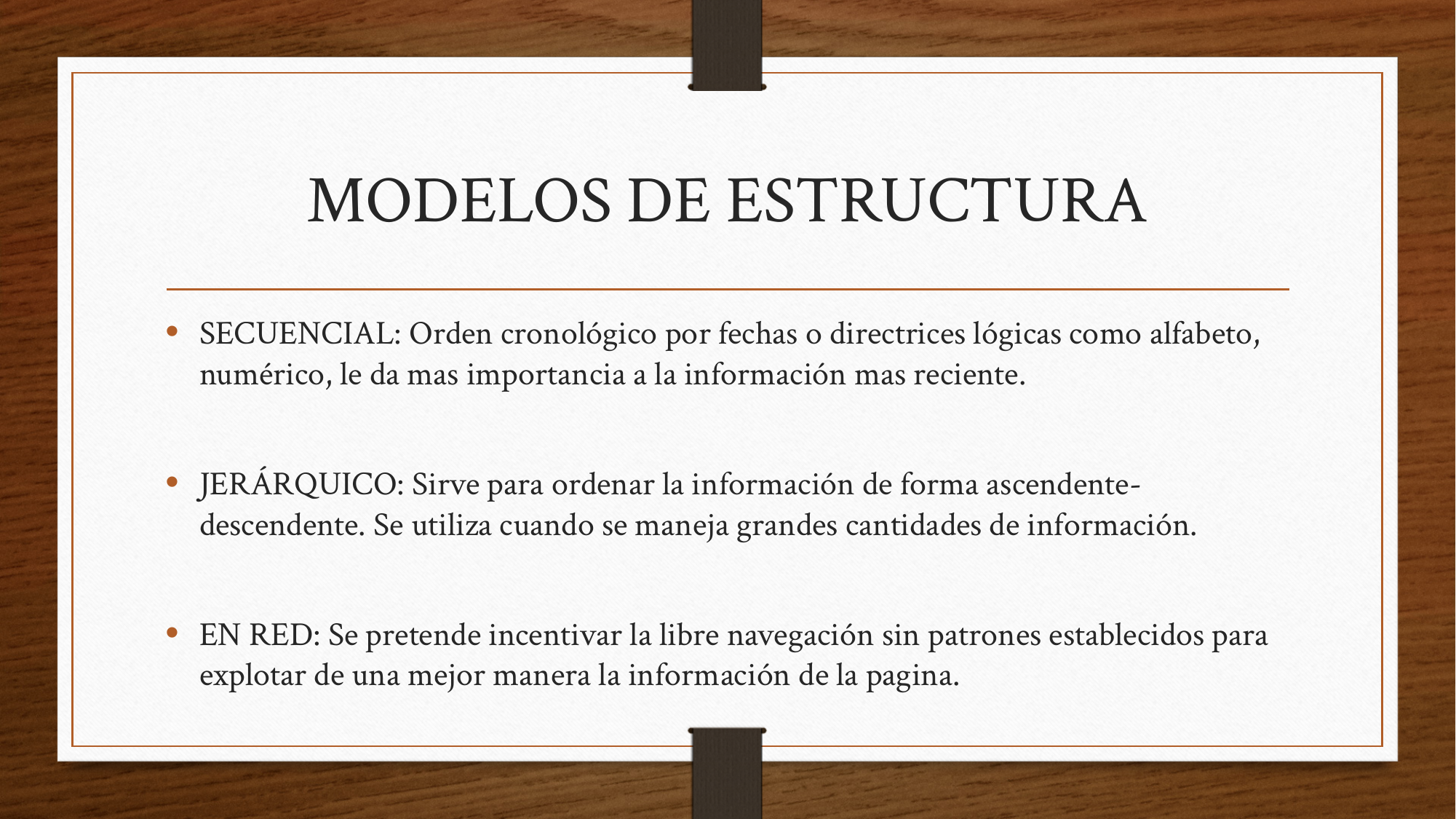

# MODELOS DE ESTRUCTURA
SECUENCIAL: Orden cronológico por fechas o directrices lógicas como alfabeto, numérico, le da mas importancia a la información mas reciente.

JERÁRQUICO: Sirve para ordenar la información de forma ascendente-descendente. Se utiliza cuando se maneja grandes cantidades de información.

EN RED: Se pretende incentivar la libre navegación sin patrones establecidos para explotar de una mejor manera la información de la pagina.